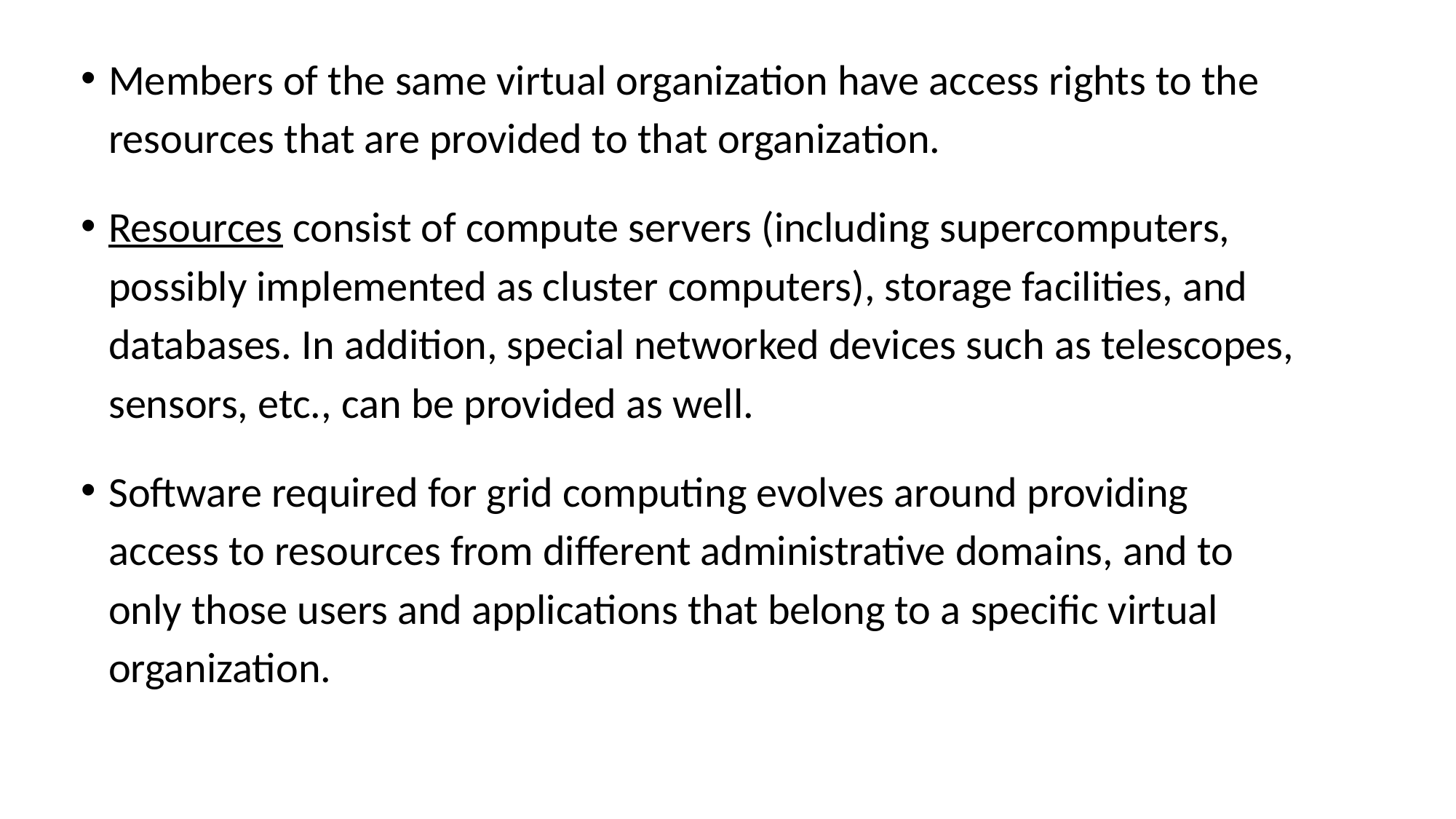

Members of the same virtual organization have access rights to the resources that are provided to that organization.
Resources consist of compute servers (including supercomputers, possibly implemented as cluster computers), storage facilities, and databases. In addition, special networked devices such as telescopes, sensors, etc., can be provided as well.
Software required for grid computing evolves around providing access to resources from different administrative domains, and to only those users and applications that belong to a specific virtual organization.